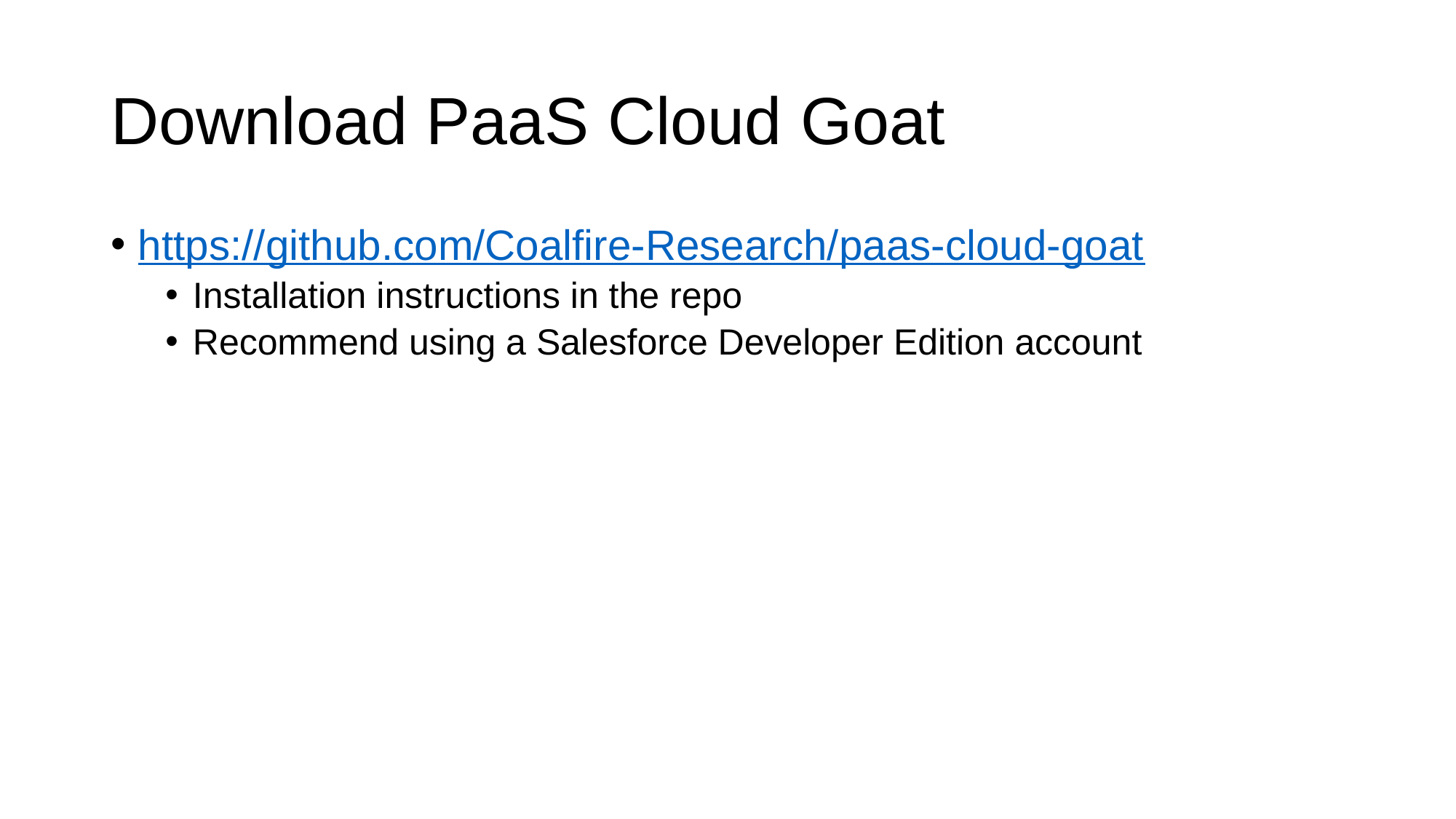

# Download PaaS Cloud Goat
https://github.com/Coalfire-Research/paas-cloud-goat
Installation instructions in the repo
Recommend using a Salesforce Developer Edition account